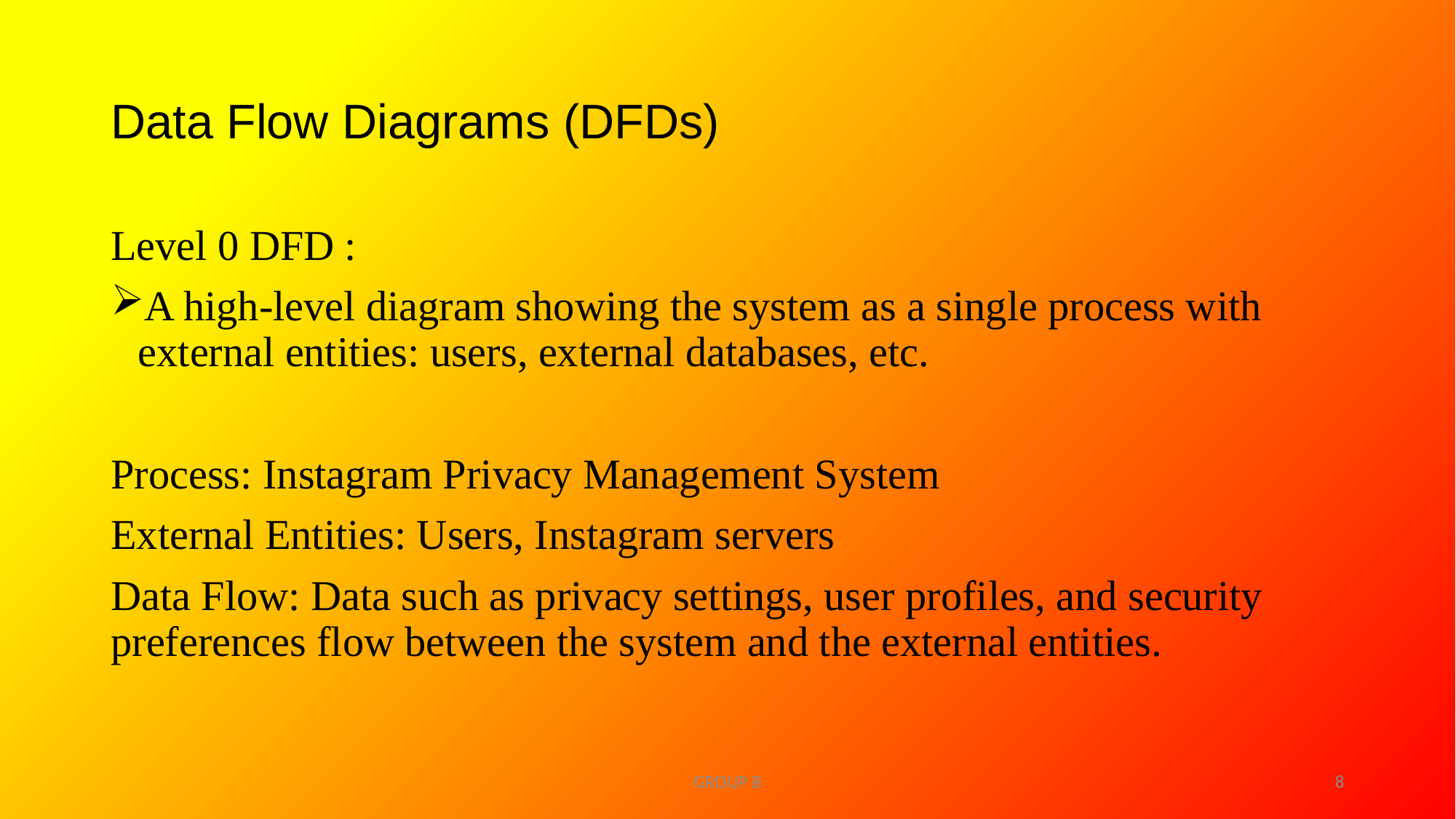

# Data Flow Diagrams (DFDs)
Level 0 DFD :
A high-level diagram showing the system as a single process with external entities: users, external databases, etc.

Process: Instagram Privacy Management System
External Entities: Users, Instagram servers
Data Flow: Data such as privacy settings, user profiles, and security preferences flow between the system and the external entities.
GROUP B
8